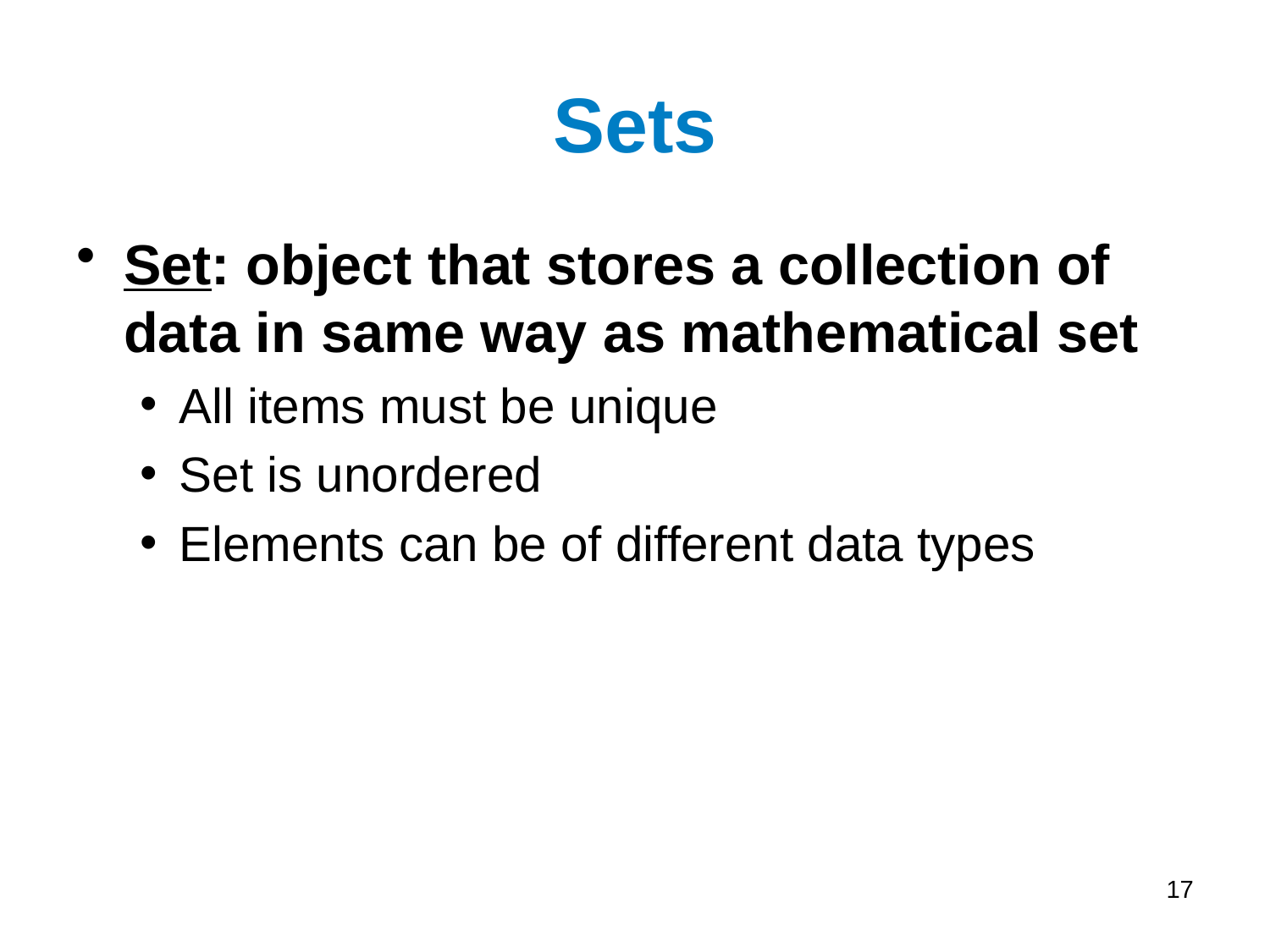

# Sets
Set: object that stores a collection of data in same way as mathematical set
All items must be unique
Set is unordered
Elements can be of different data types

17